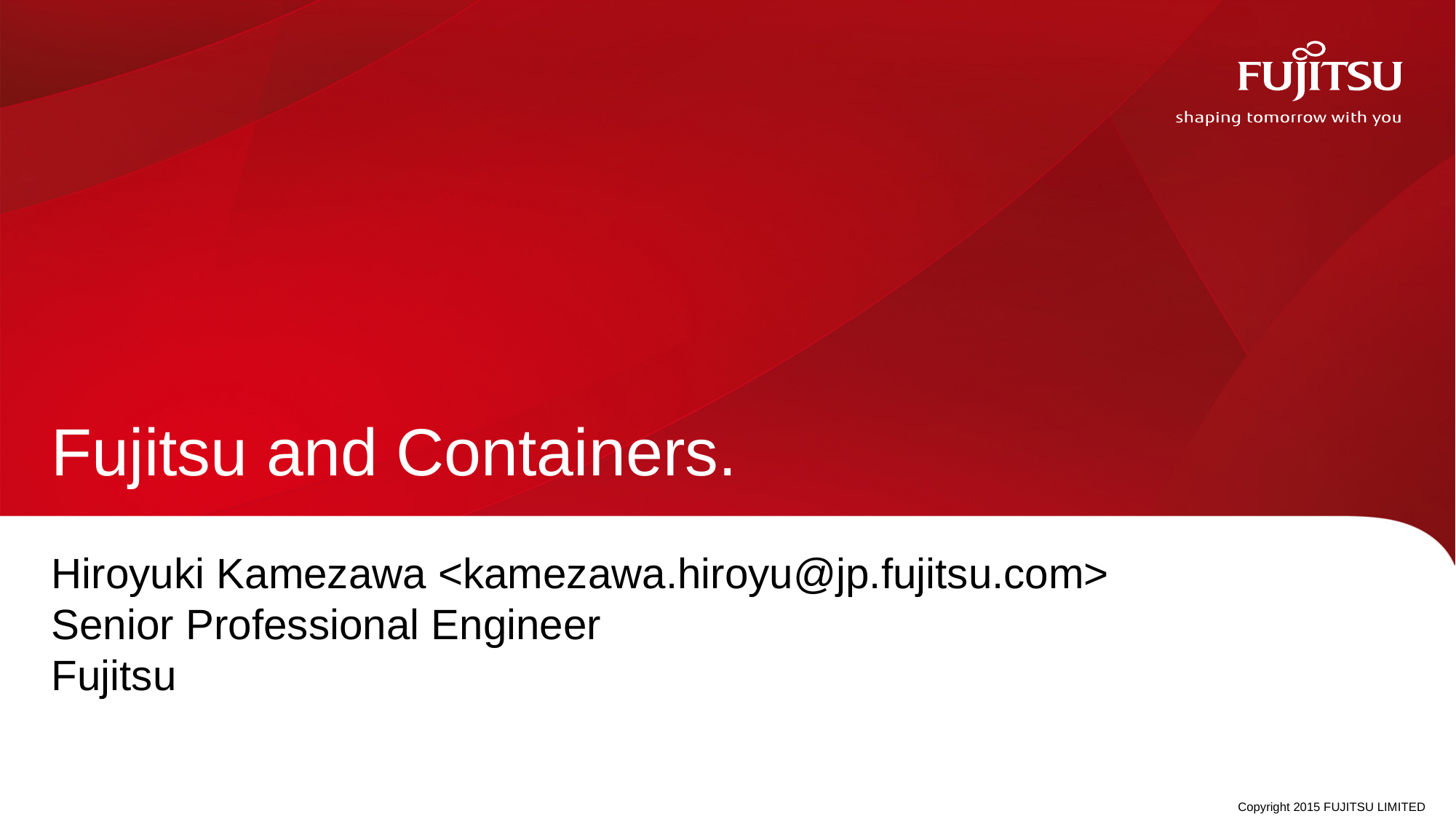

# Fujitsu and Containers.
Hiroyuki Kamezawa <kamezawa.hiroyu@jp.fujitsu.com>
Senior Professional Engineer
Fujitsu
1
Copyright 2015 FUJITSU LIMITED